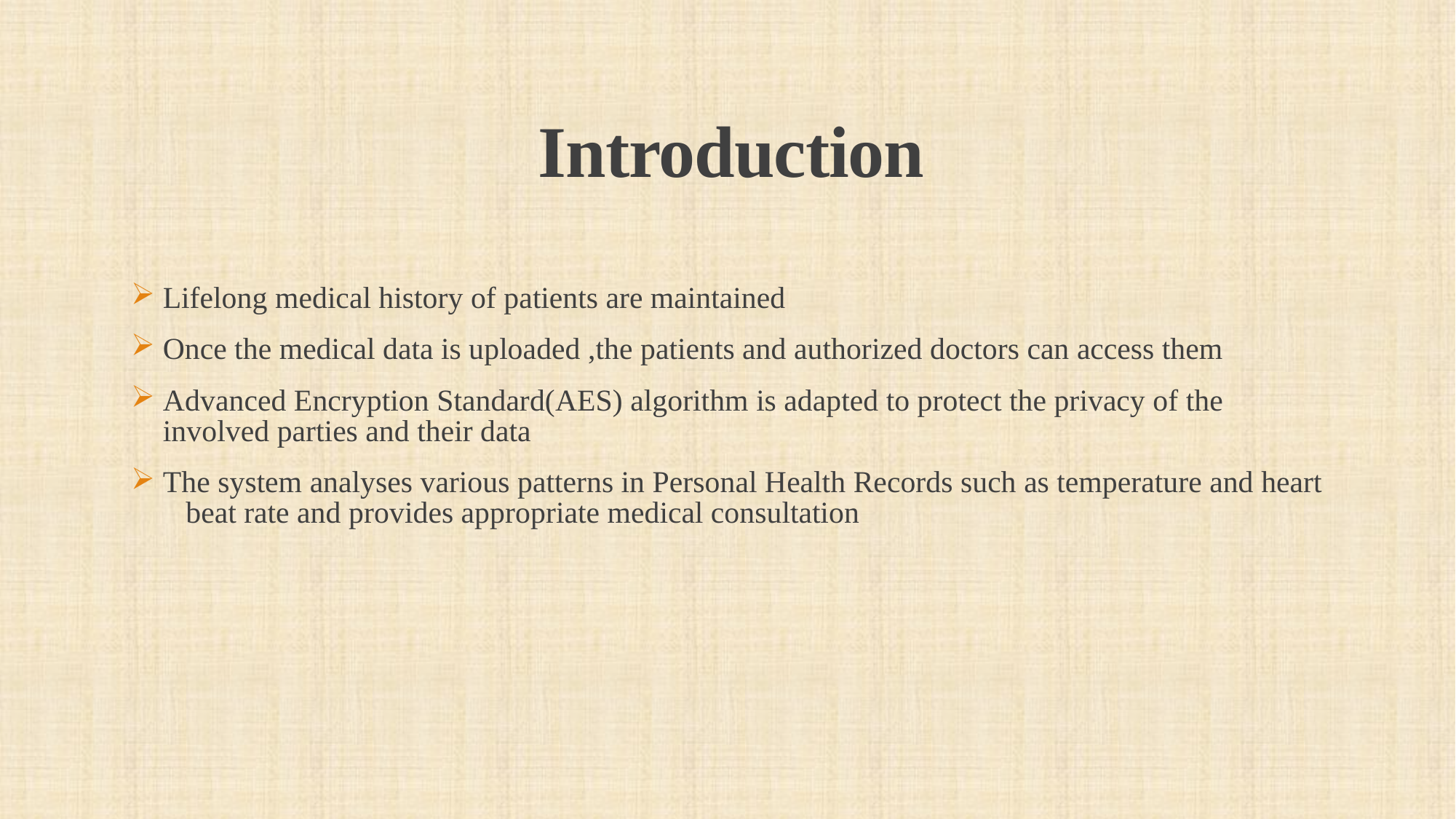

# Introduction
 Lifelong medical history of patients are maintained
 Once the medical data is uploaded ,the patients and authorized doctors can access them
Advanced Encryption Standard(AES) algorithm is adapted to protect the privacy of the involved parties and their data
The system analyses various patterns in Personal Health Records such as temperature and heart     beat rate and provides appropriate medical consultation